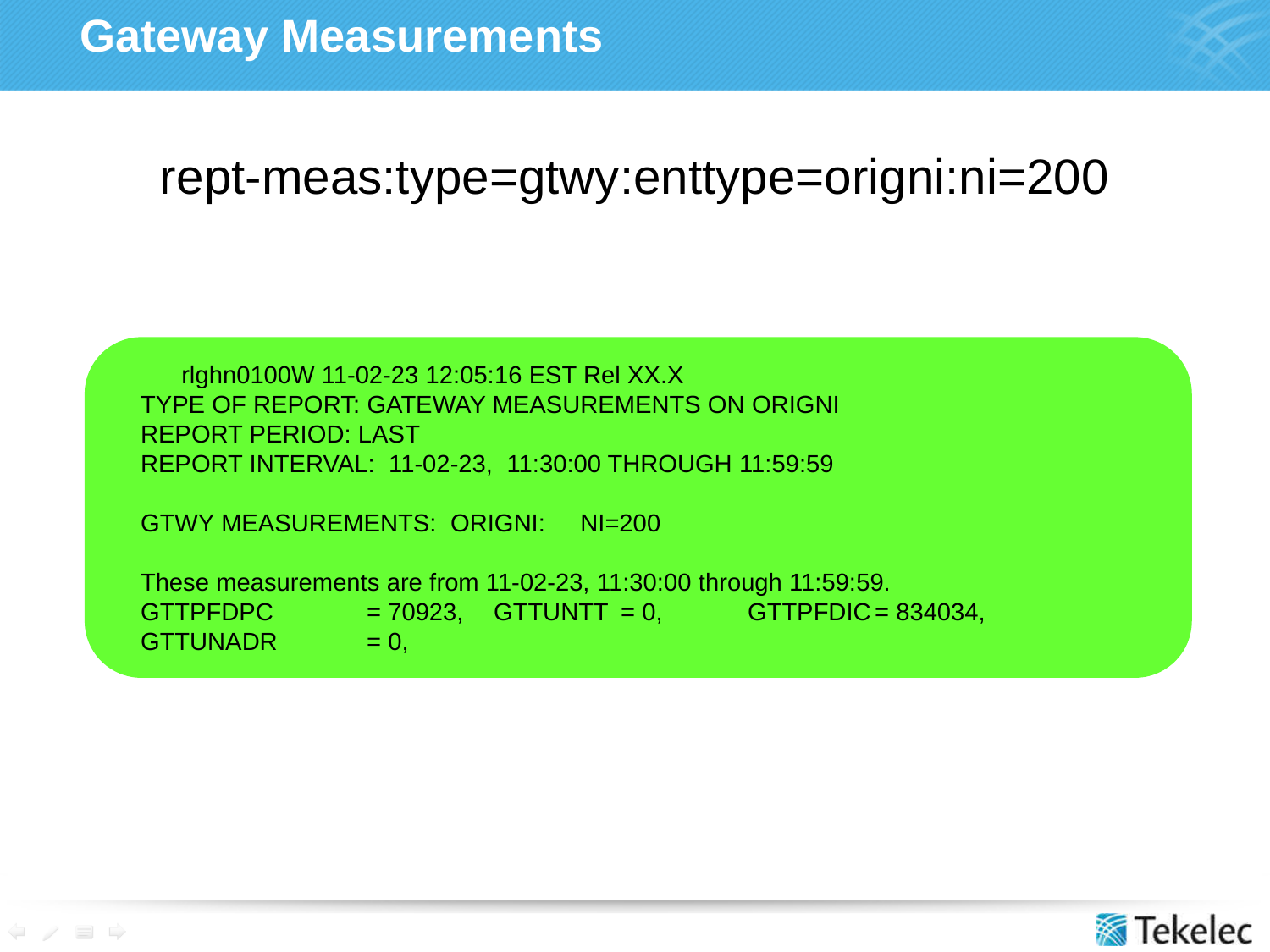

# Gateway Measurements
rept-meas:type=gtwy:enttype=origni:ni=200

     rlghn0100W 11-02-23 12:05:16 EST Rel XX.X
    TYPE OF REPORT: GATEWAY MEASUREMENTS ON ORIGNI
    REPORT PERIOD: LAST
    REPORT INTERVAL:  11-02-23,  11:30:00 THROUGH 11:59:59

    GTWY MEASUREMENTS:  ORIGNI:     NI=200

    These measurements are from 11-02-23, 11:30:00 through 11:59:59.
    GTTPFDPC	= 70923,	GTTUNTT	= 0,	GTTPFDIC	= 834034,
    GTTUNADR	= 0,